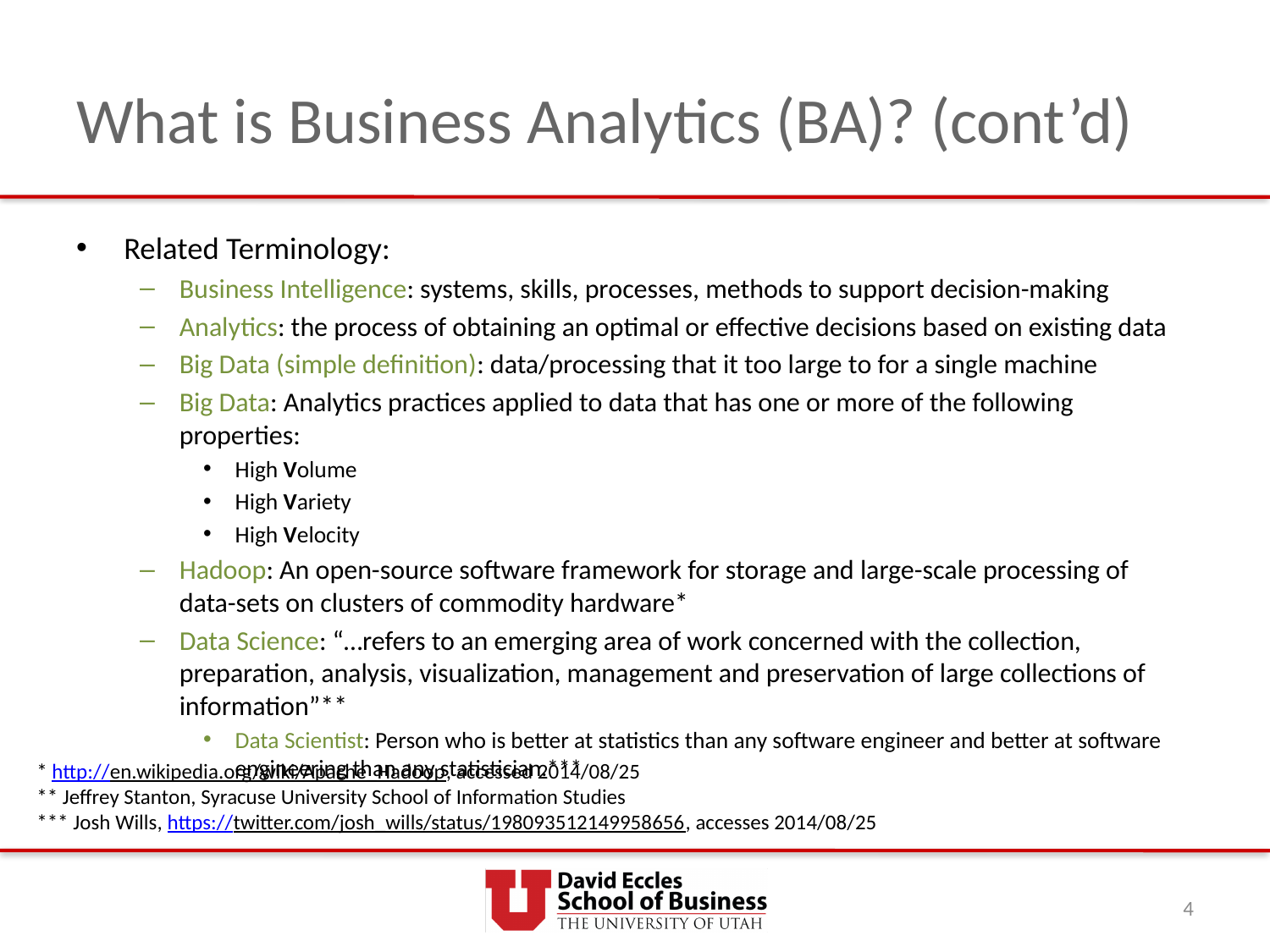

# What is Business Analytics (BA)? (cont’d)
Related Terminology:
Business Intelligence: systems, skills, processes, methods to support decision-making
Analytics: the process of obtaining an optimal or effective decisions based on existing data
Big Data (simple definition): data/processing that it too large to for a single machine
Big Data: Analytics practices applied to data that has one or more of the following properties:
High Volume
High Variety
High Velocity
Hadoop: An open-source software framework for storage and large-scale processing of data-sets on clusters of commodity hardware*
Data Science: “…refers to an emerging area of work concerned with the collection, preparation, analysis, visualization, management and preservation of large collections of information”**
Data Scientist: Person who is better at statistics than any software engineer and better at software engineering than any statistician.***
* http://en.wikipedia.org/wiki/Apache_Hadoop, accessed 2014/08/25
** Jeffrey Stanton, Syracuse University School of Information Studies
*** Josh Wills, https://twitter.com/josh_wills/status/198093512149958656, accesses 2014/08/25
4